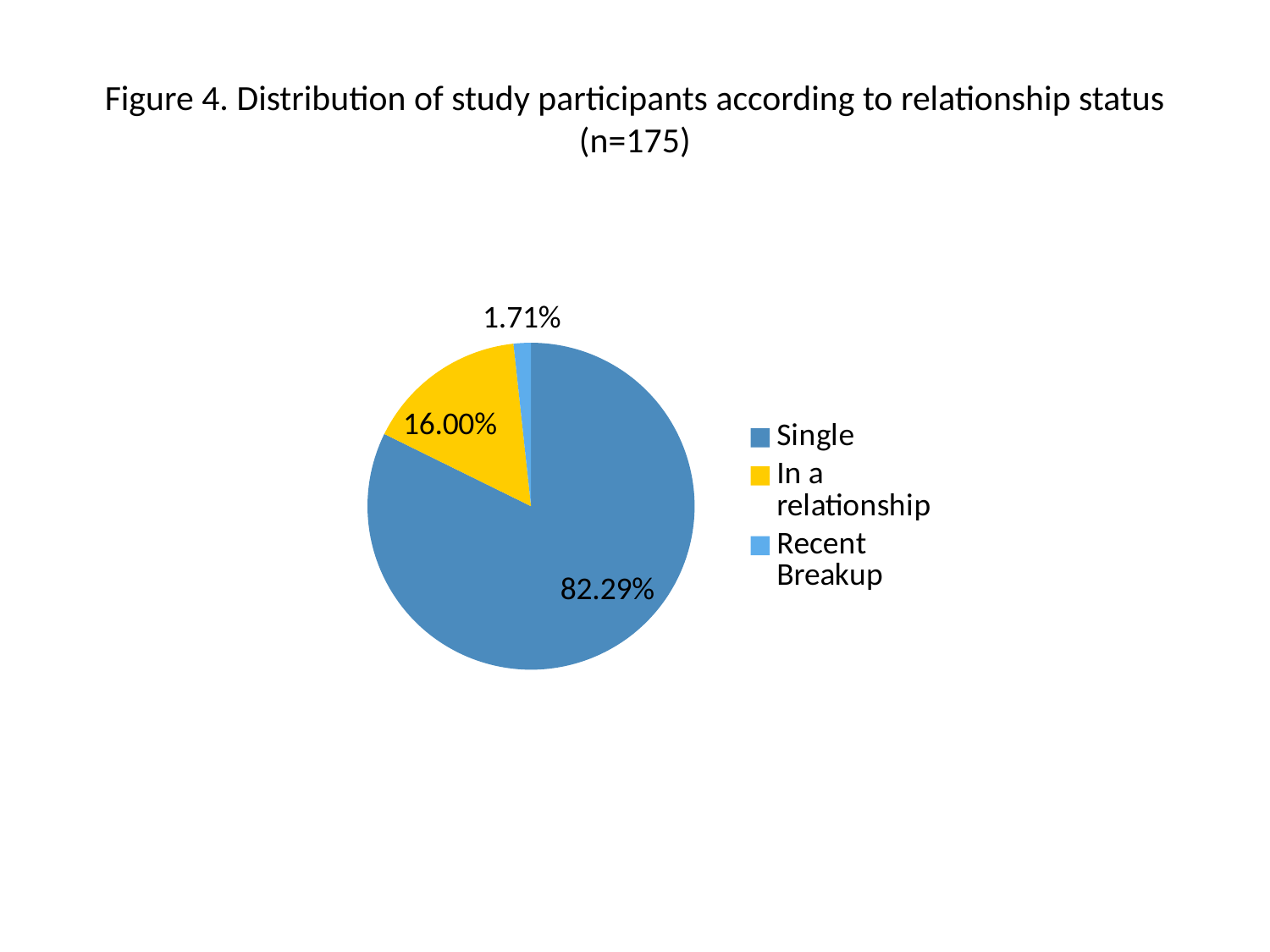

# Figure 4. Distribution of study participants according to relationship status (n=175)

### Chart

| Category |  |
|---|---|
| Single | 144.0 |
| In a relationship | 28.0 |
| Recent Breakup | 3.0 |